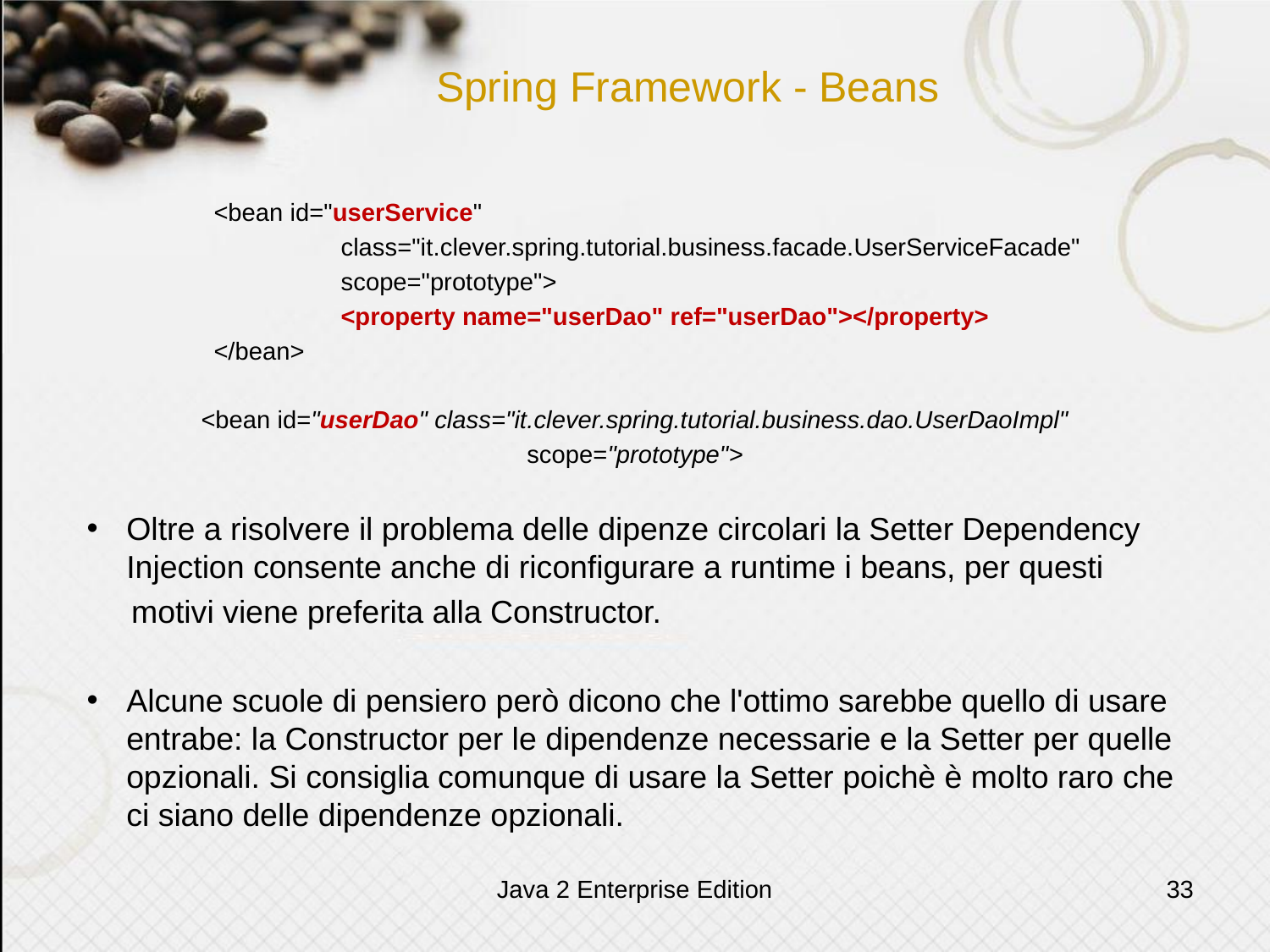

# Spring Framework - Beans
	<bean id="userService"
		class="it.clever.spring.tutorial.business.facade.UserServiceFacade"
		scope="prototype">
		<property name="userDao" ref="userDao"></property>
	</bean>

<bean id="userDao" class="it.clever.spring.tutorial.business.dao.UserDaoImpl"
scope="prototype">

Oltre a risolvere il problema delle dipenze circolari la Setter Dependency Injection consente anche di riconfigurare a runtime i beans, per questi
     motivi viene preferita alla Constructor.

Alcune scuole di pensiero però dicono che l'ottimo sarebbe quello di usare entrabe: la Constructor per le dipendenze necessarie e la Setter per quelle opzionali. Si consiglia comunque di usare la Setter poichè è molto raro che ci siano delle dipendenze opzionali.
Java 2 Enterprise Edition
33